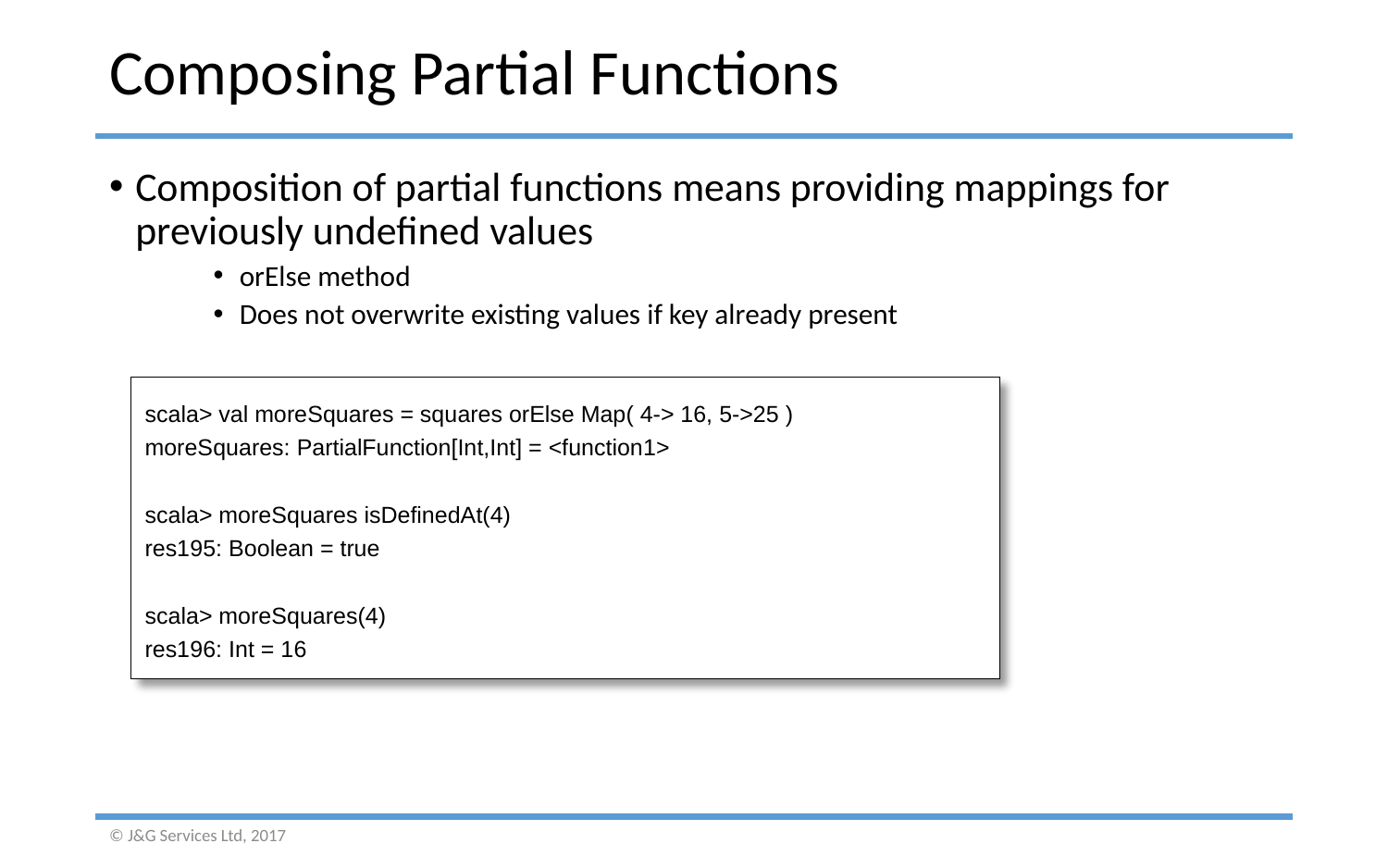

# Composing Partial Functions
Composition of partial functions means providing mappings for previously undefined values
orElse method
Does not overwrite existing values if key already present
scala> val moreSquares = squares orElse Map( 4-> 16, 5->25 )
moreSquares: PartialFunction[Int,Int] = <function1>

scala> moreSquares isDefinedAt(4)
res195: Boolean = true

scala> moreSquares(4)
res196: Int = 16